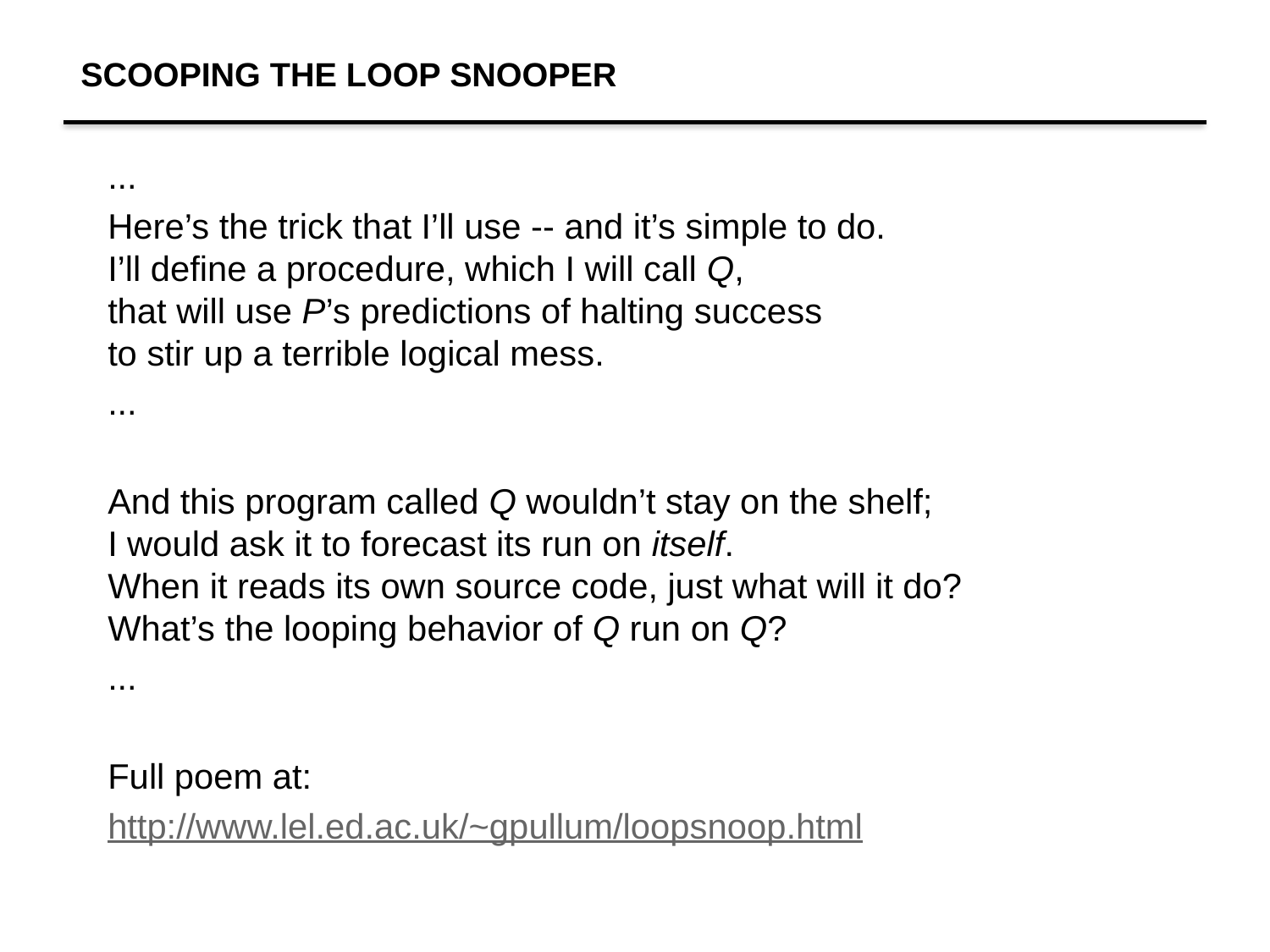

# SCOOPING THE LOOP SNOOPER
...
Here’s the trick that I’ll use -- and it’s simple to do.
I’ll define a procedure, which I will call Q,
that will use P’s predictions of halting success
to stir up a terrible logical mess.
...

And this program called Q wouldn’t stay on the shelf;
I would ask it to forecast its run on itself.
When it reads its own source code, just what will it do?
What’s the looping behavior of Q run on Q?
...

Full poem at:
http://www.lel.ed.ac.uk/~gpullum/loopsnoop.html